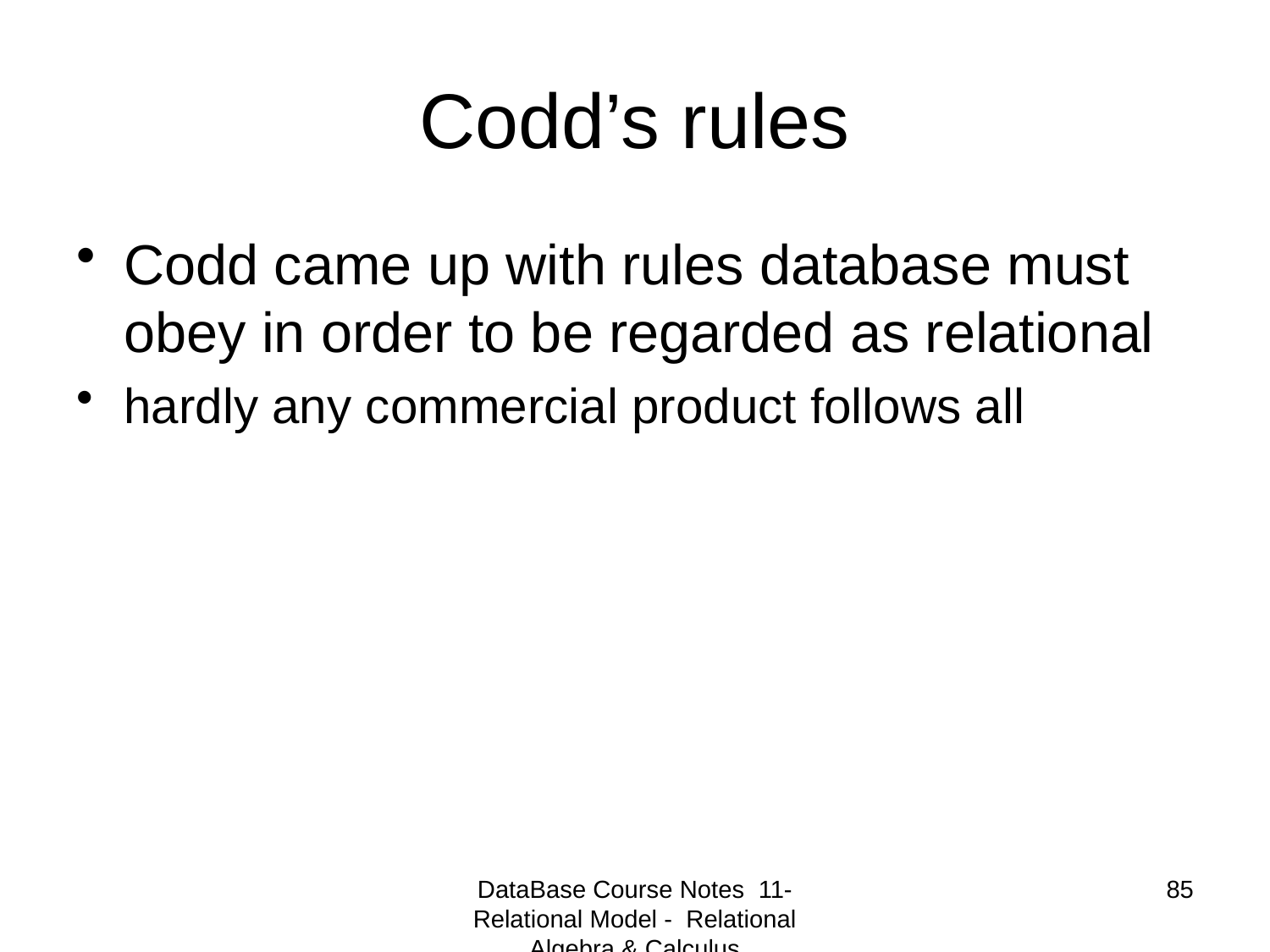

# Codd’s rules
Codd came up with rules database must obey in order to be regarded as relational
hardly any commercial product follows all
DataBase Course Notes  11- Relational Model -  Relational Algebra & Calculus
85